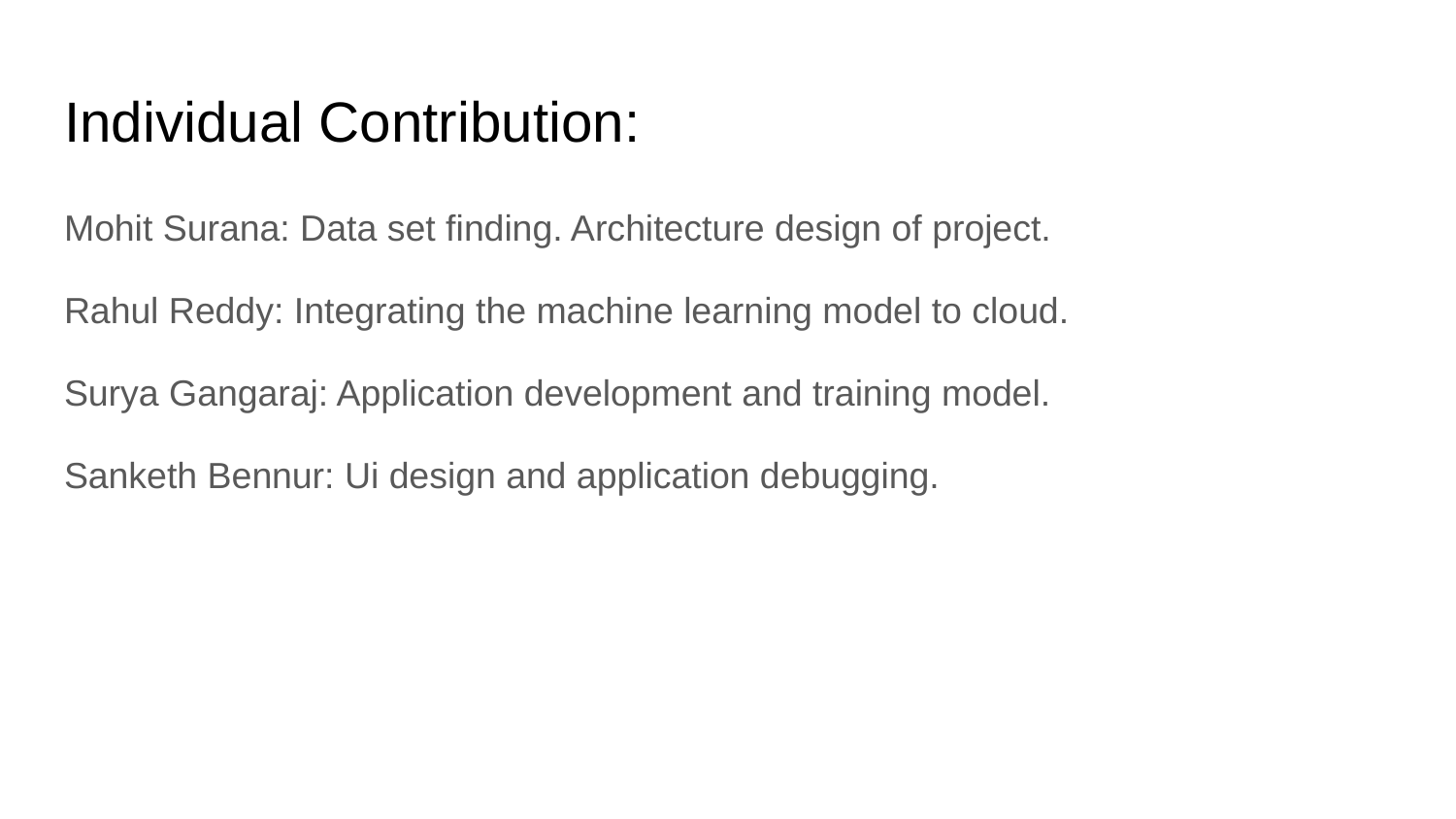

# Individual Contribution:

Mohit Surana: Data set finding. Architecture design of project.
Rahul Reddy: Integrating the machine learning model to cloud.
Surya Gangaraj: Application development and training model.
Sanketh Bennur: Ui design and application debugging.